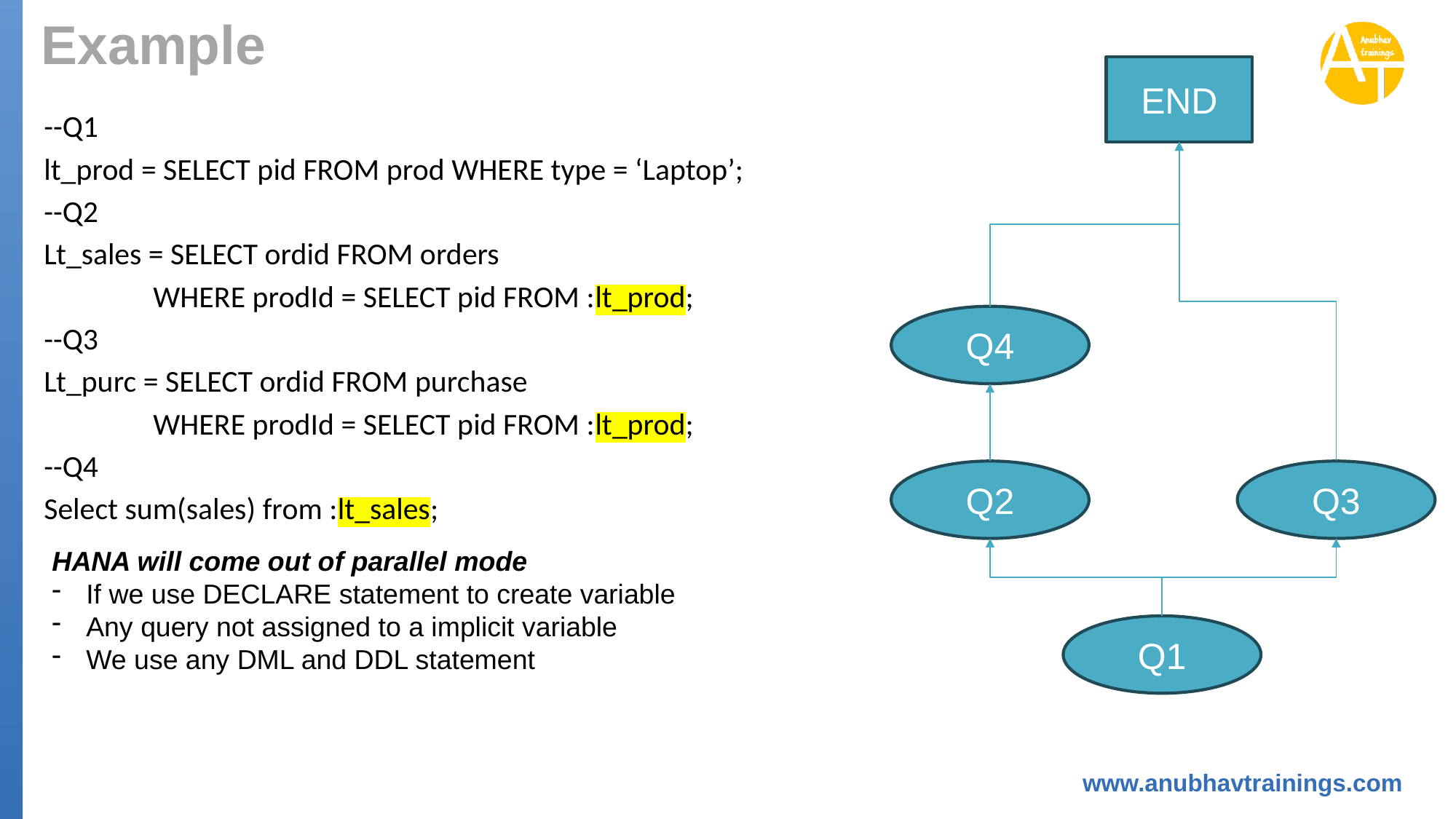

# Example
END
--Q1
lt_prod = SELECT pid FROM prod WHERE type = ‘Laptop’;
--Q2
Lt_sales = SELECT ordid FROM orders
	WHERE prodId = SELECT pid FROM :lt_prod;
--Q3
Lt_purc = SELECT ordid FROM purchase
	WHERE prodId = SELECT pid FROM :lt_prod;
--Q4
Select sum(sales) from :lt_sales;
Q4
Q3
Q2
HANA will come out of parallel mode
If we use DECLARE statement to create variable
Any query not assigned to a implicit variable
We use any DML and DDL statement
Q1